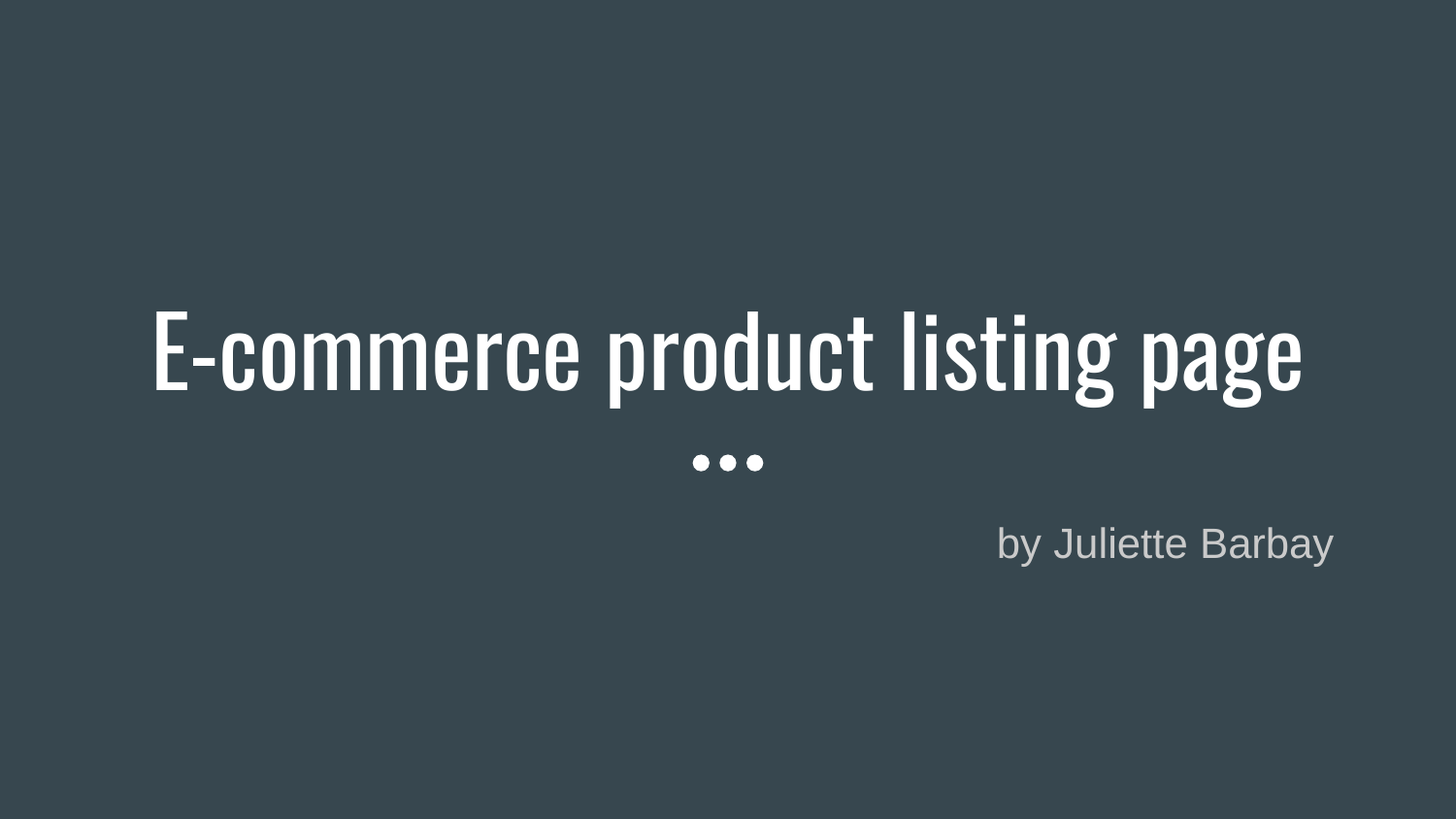

# E-commerce product listing page
by Juliette Barbay